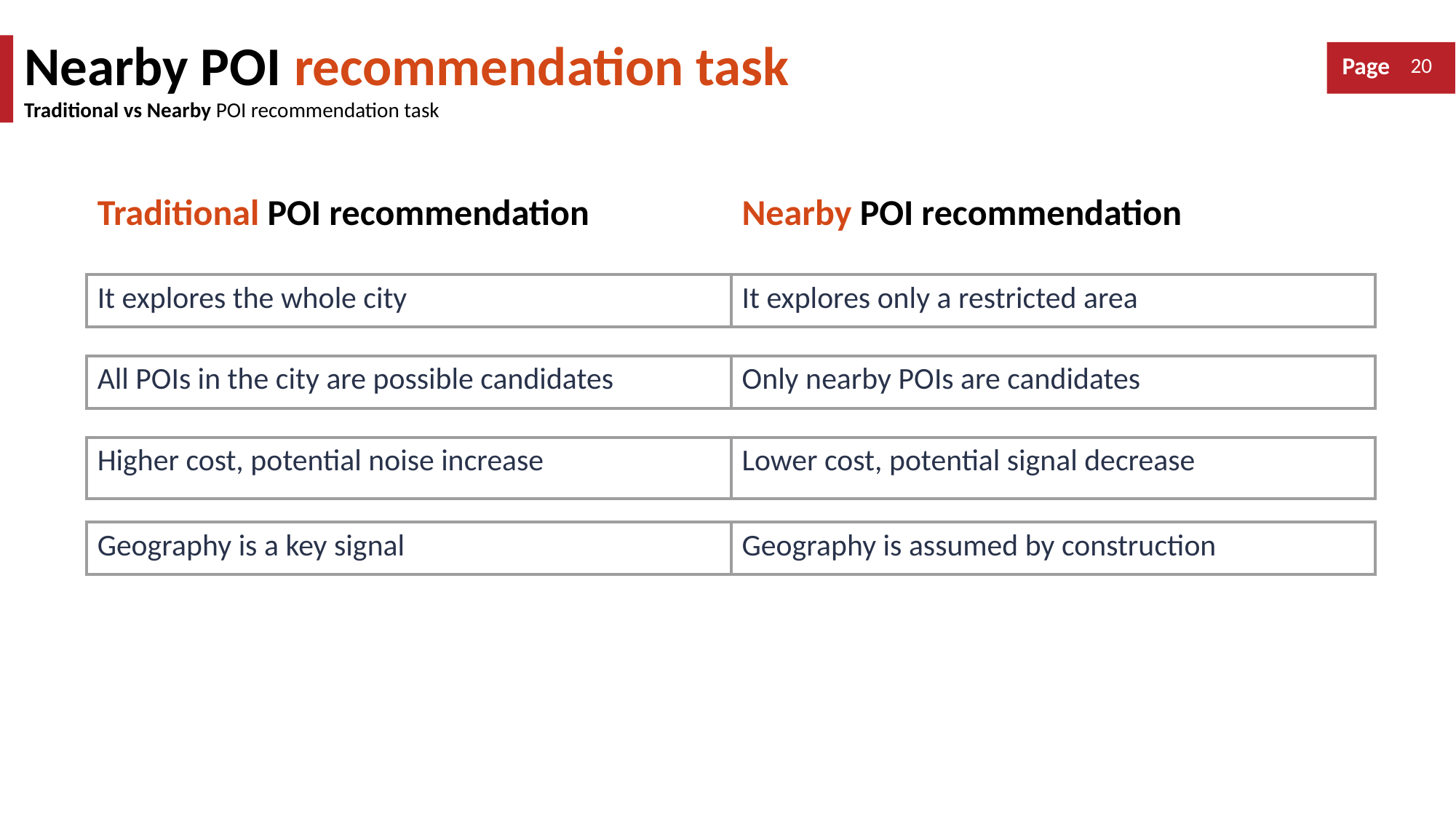

Nearby POI recommendation task
Traditional vs Nearby POI recommendation task
Traditional POI recommendation
Nearby POI recommendation
| It explores the whole city | It explores only a restricted area |
| --- | --- |
| All POIs in the city are possible candidates | Only nearby POIs are candidates |
| --- | --- |
| Higher cost, potential noise increase | Lower cost, potential signal decrease |
| --- | --- |
| Geography is a key signal | Geography is assumed by construction |
| --- | --- |